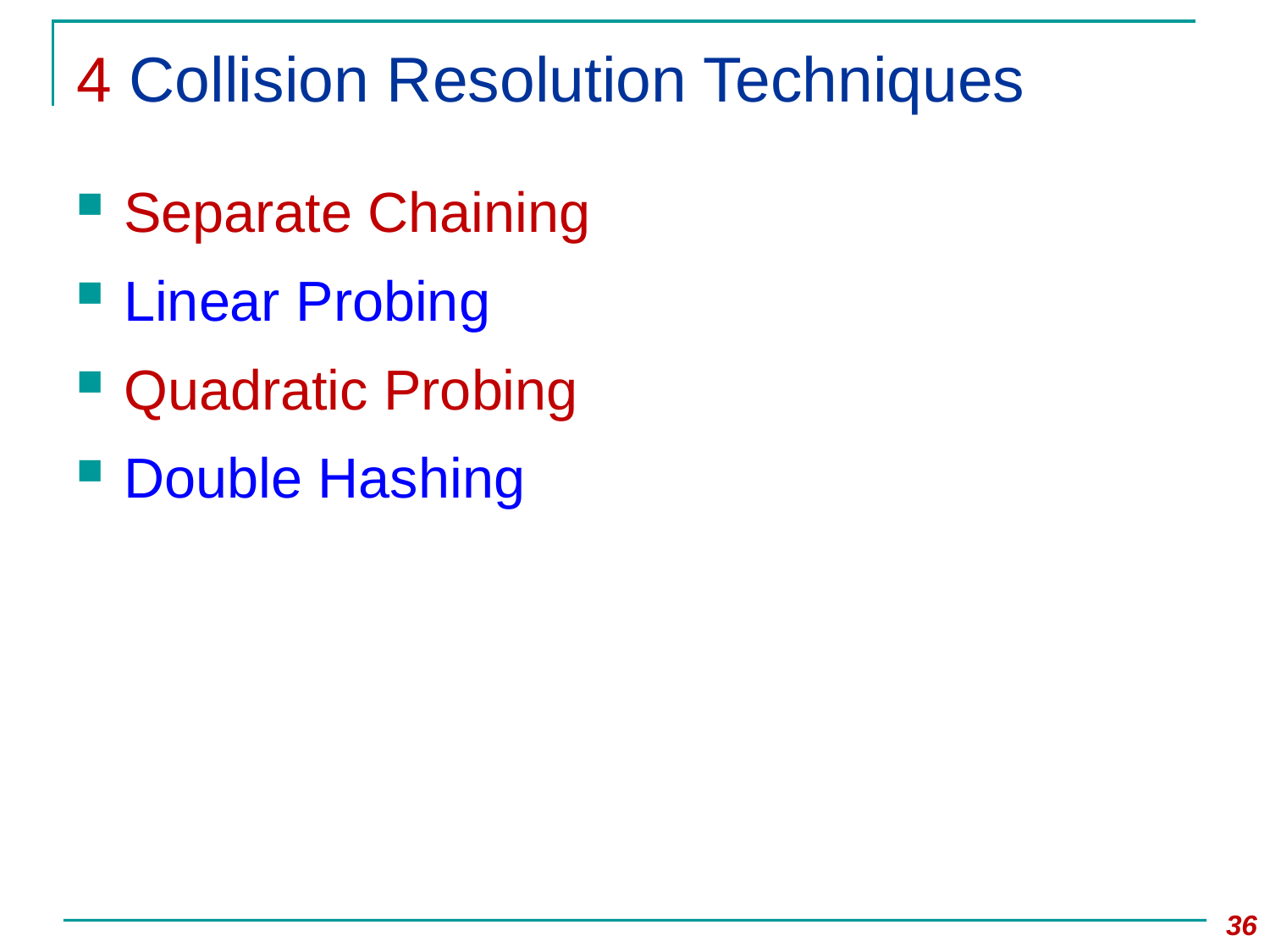

# 4 Collision Resolution Techniques
Separate Chaining
Linear Probing
Quadratic Probing
Double Hashing
36